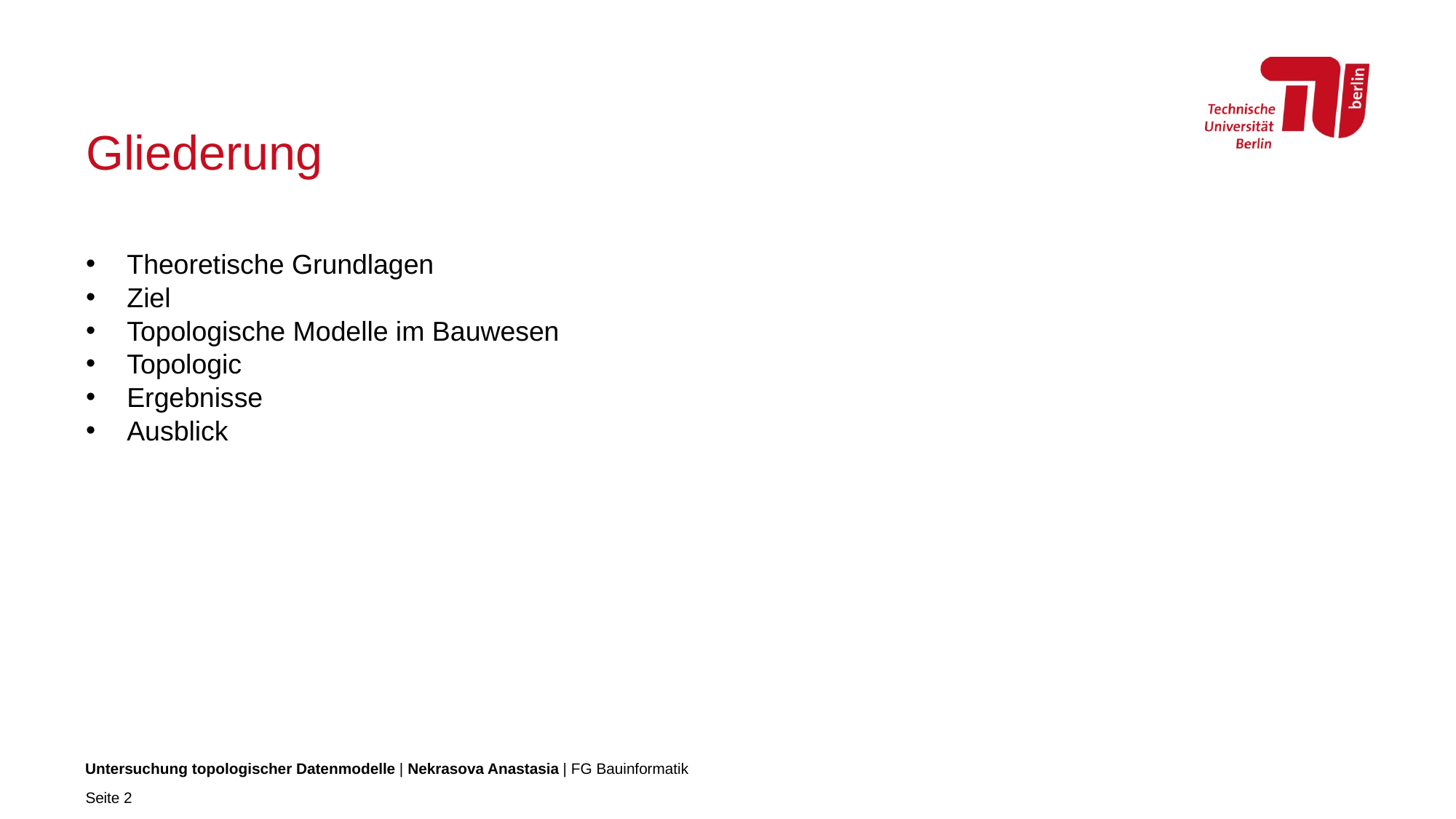

# Gliederung
Theoretische Grundlagen
Ziel
Topologische Modelle im Bauwesen
Topologic
Ergebnisse
Ausblick